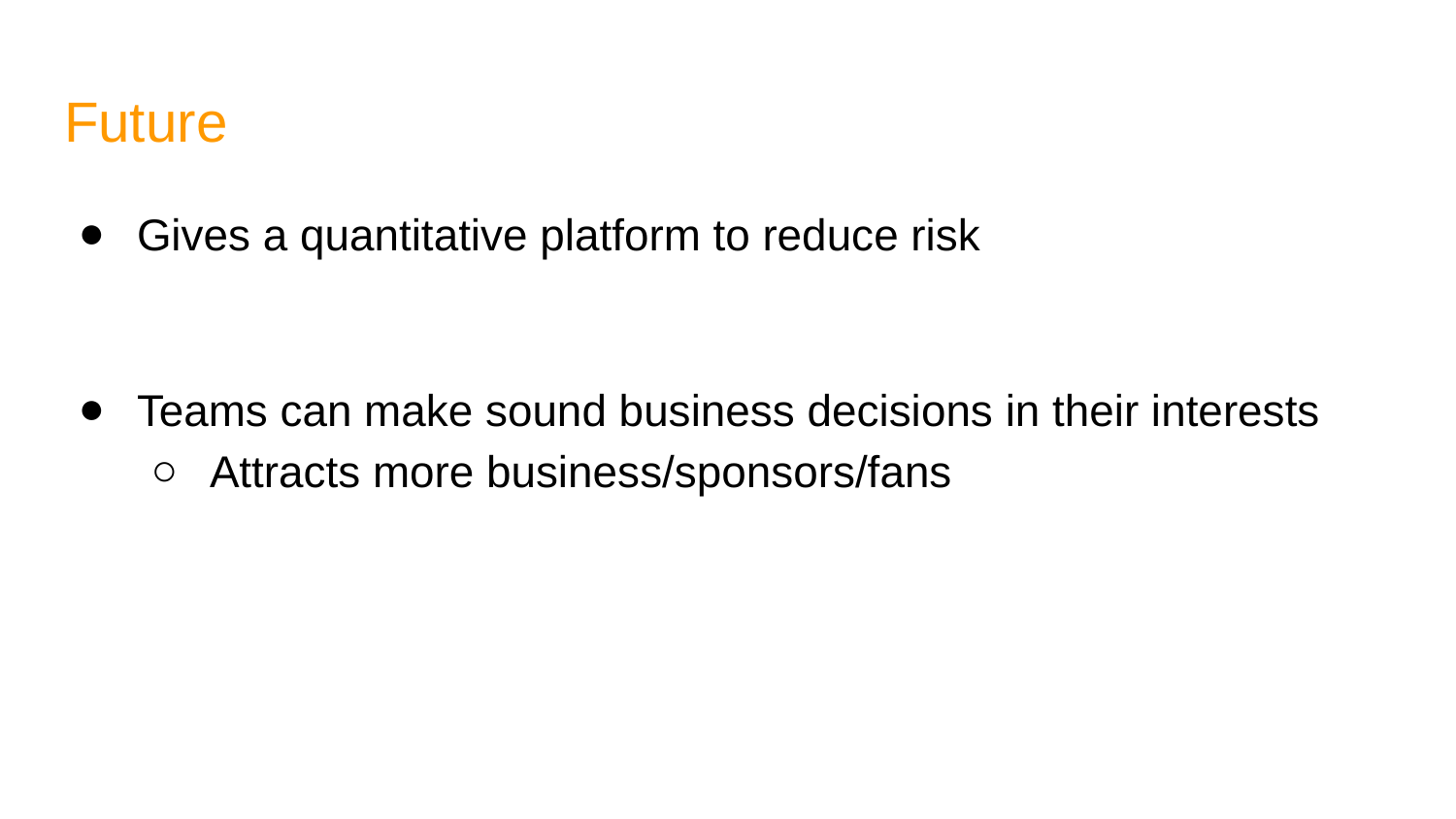

# Future
Gives a quantitative platform to reduce risk
Teams can make sound business decisions in their interests
Attracts more business/sponsors/fans